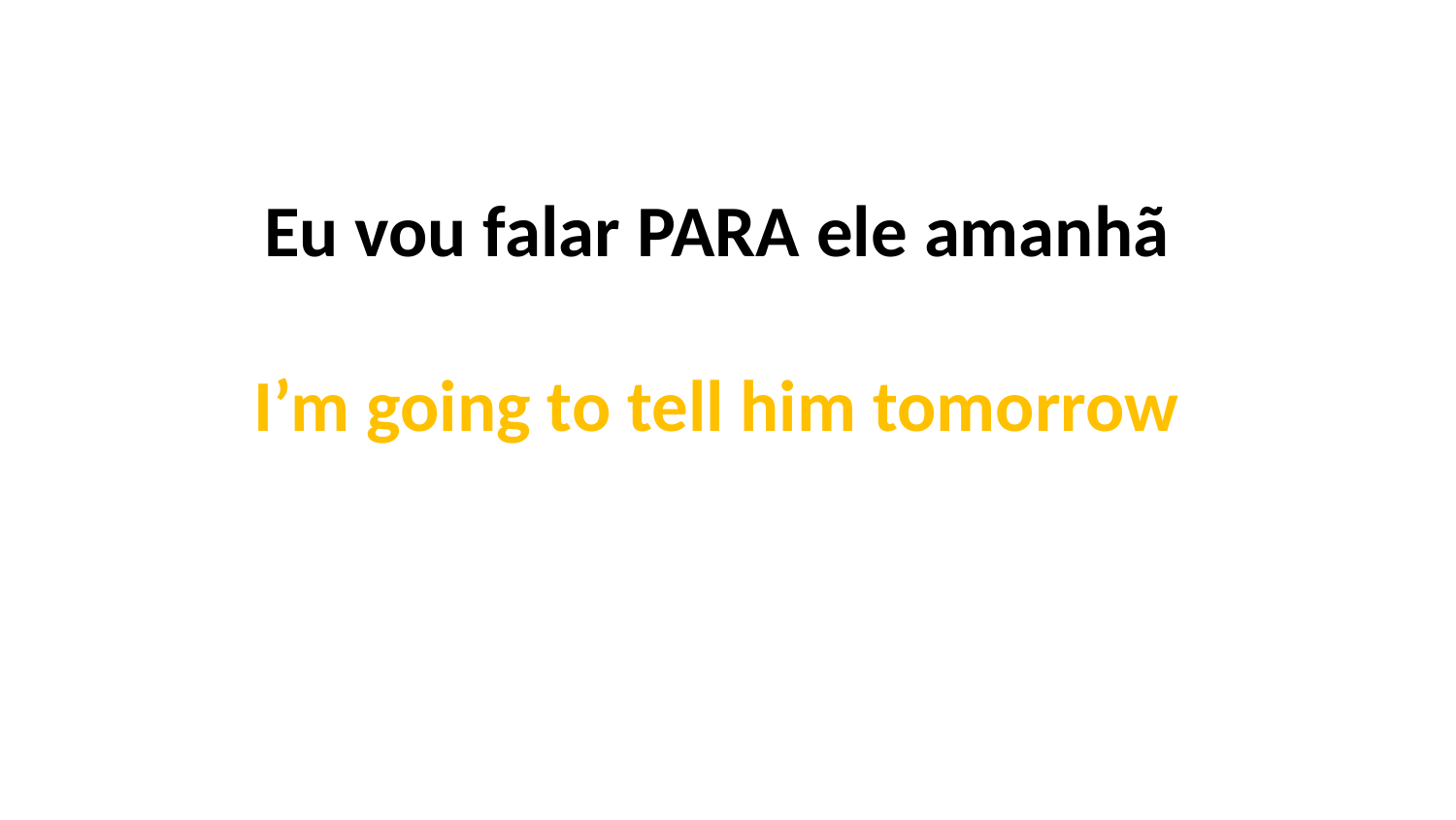

Eu vou falar PARA ele amanhã

I’m going to tell him tomorrow